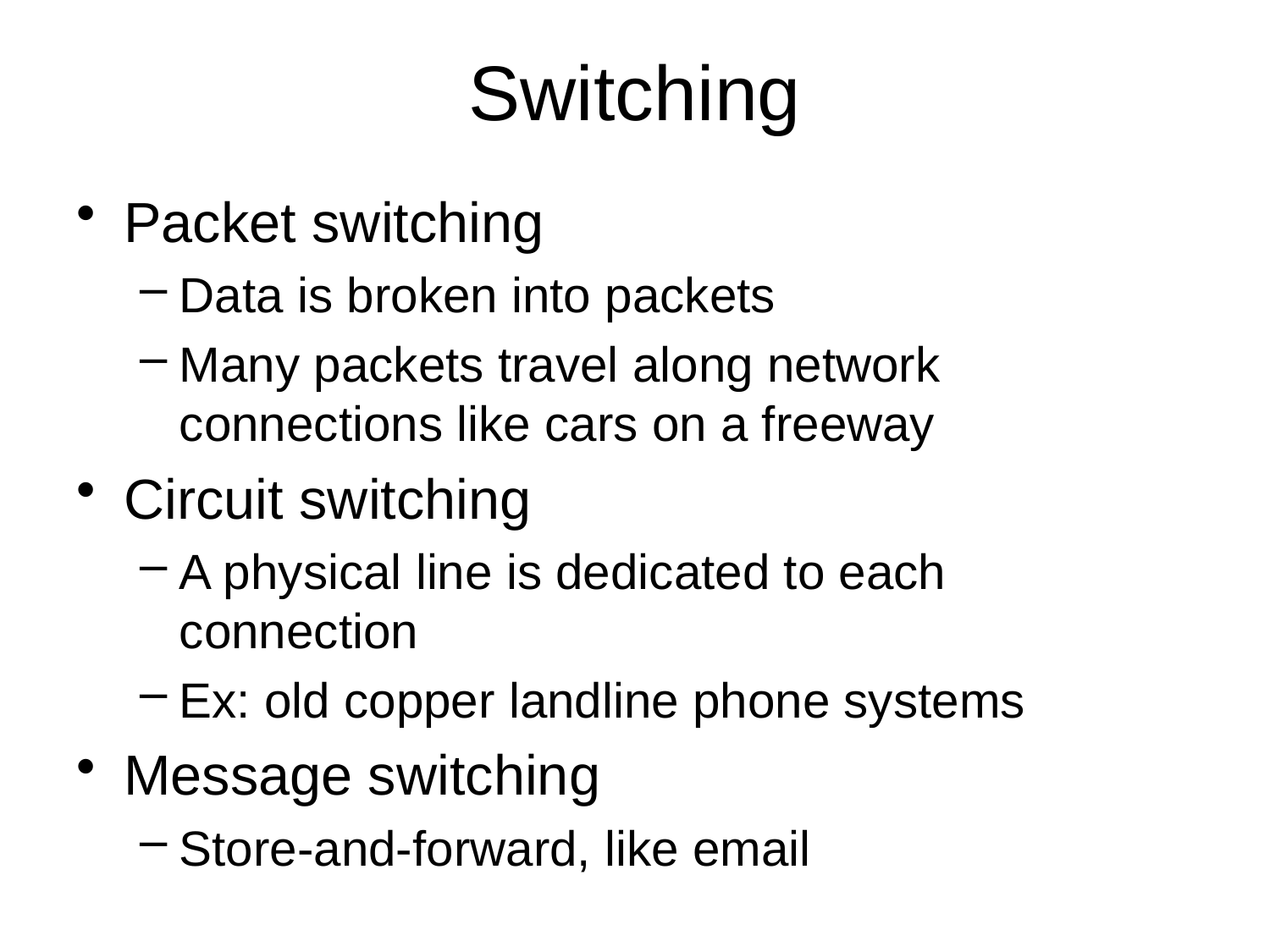

# Switching
Packet switching
Data is broken into packets
Many packets travel along network connections like cars on a freeway
Circuit switching
A physical line is dedicated to each connection
Ex: old copper landline phone systems
Message switching
Store-and-forward, like email